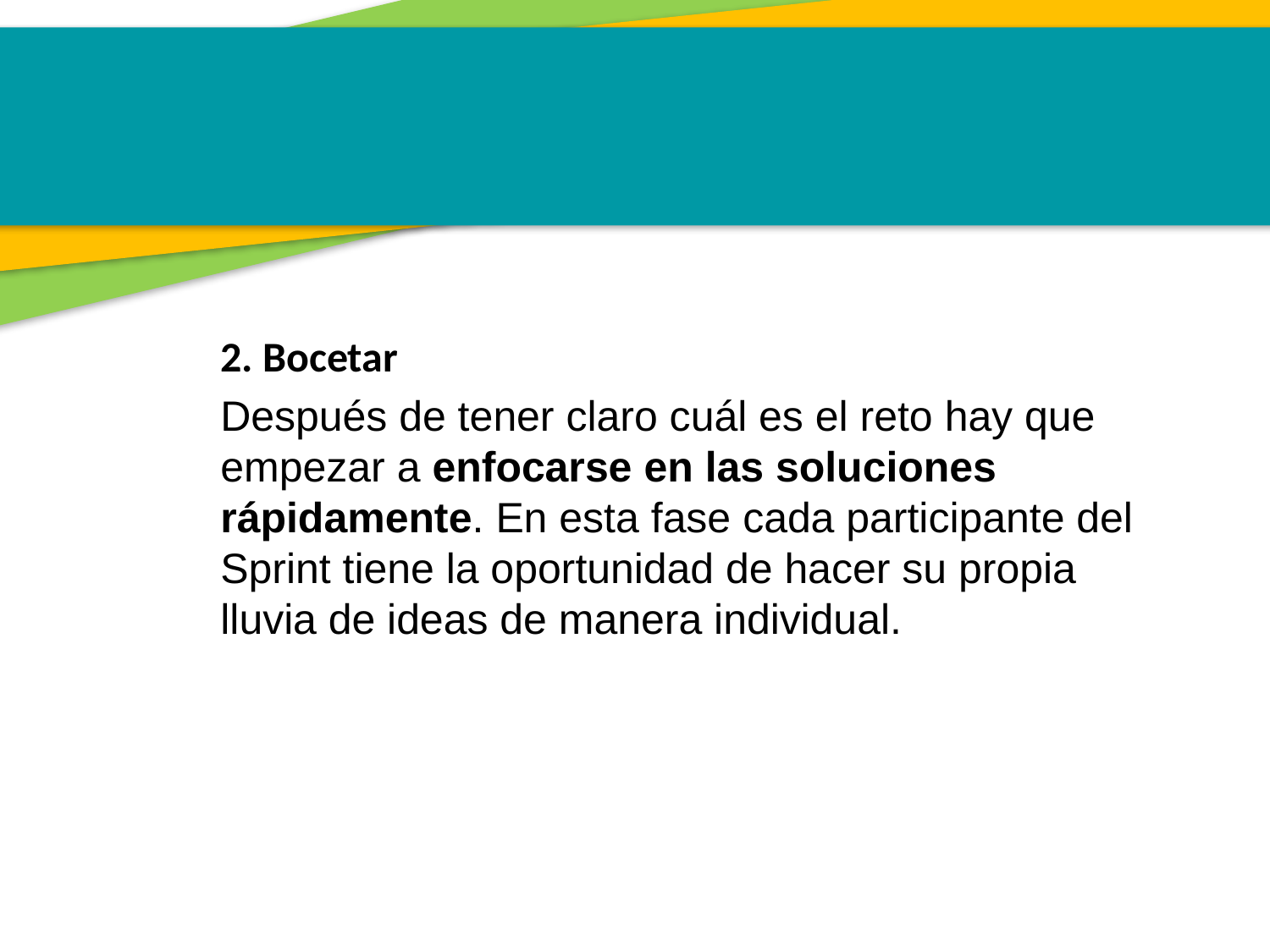

2. Bocetar
Después de tener claro cuál es el reto hay que empezar a enfocarse en las soluciones rápidamente. En esta fase cada participante del Sprint tiene la oportunidad de hacer su propia lluvia de ideas de manera individual.